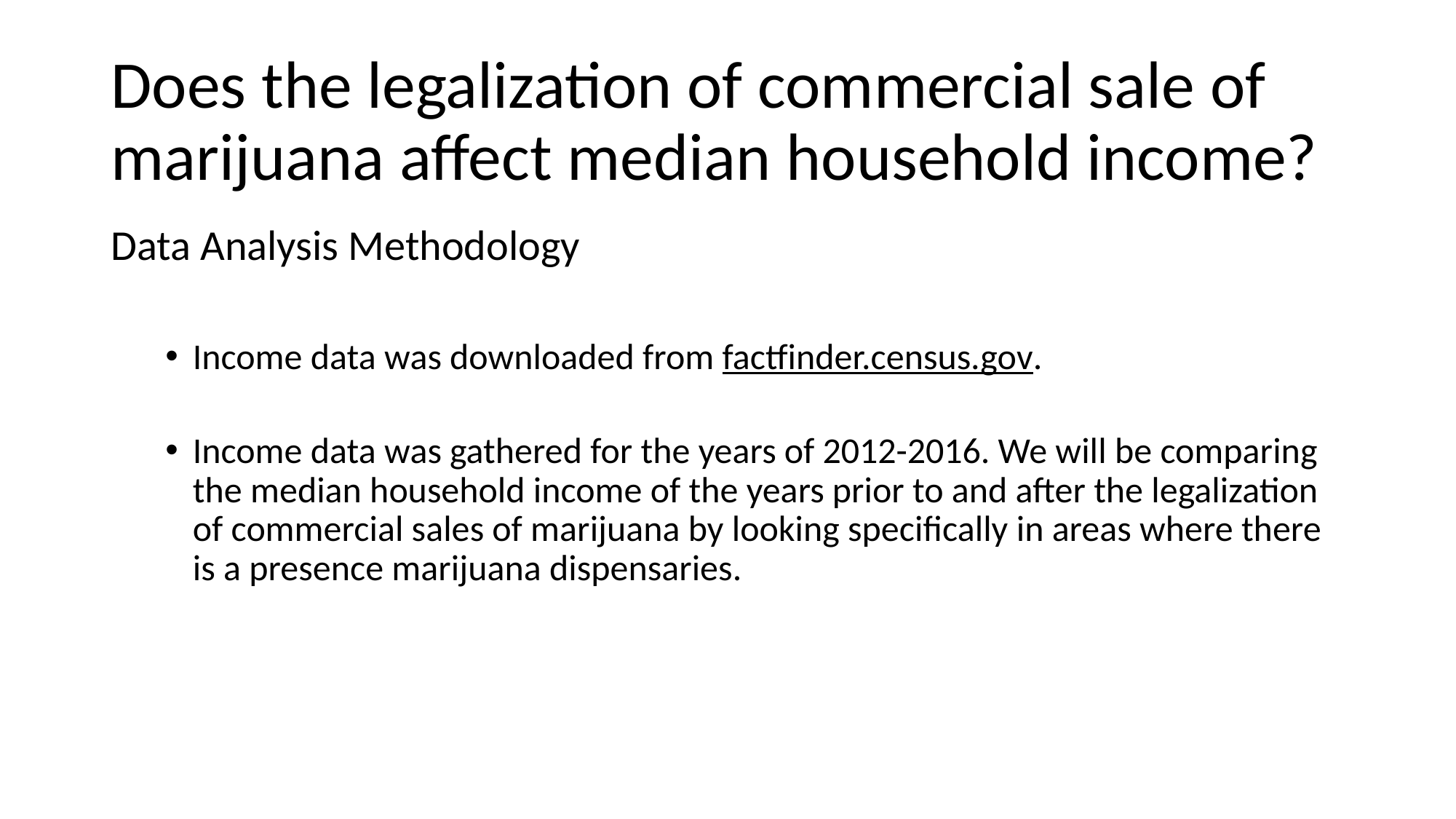

# Does the legalization of commercial sale of marijuana affect median household income?
Data Analysis Methodology

Income data was downloaded from factfinder.census.gov.

Income data was gathered for the years of 2012-2016. We will be comparing the median household income of the years prior to and after the legalization of commercial sales of marijuana by looking specifically in areas where there is a presence marijuana dispensaries.